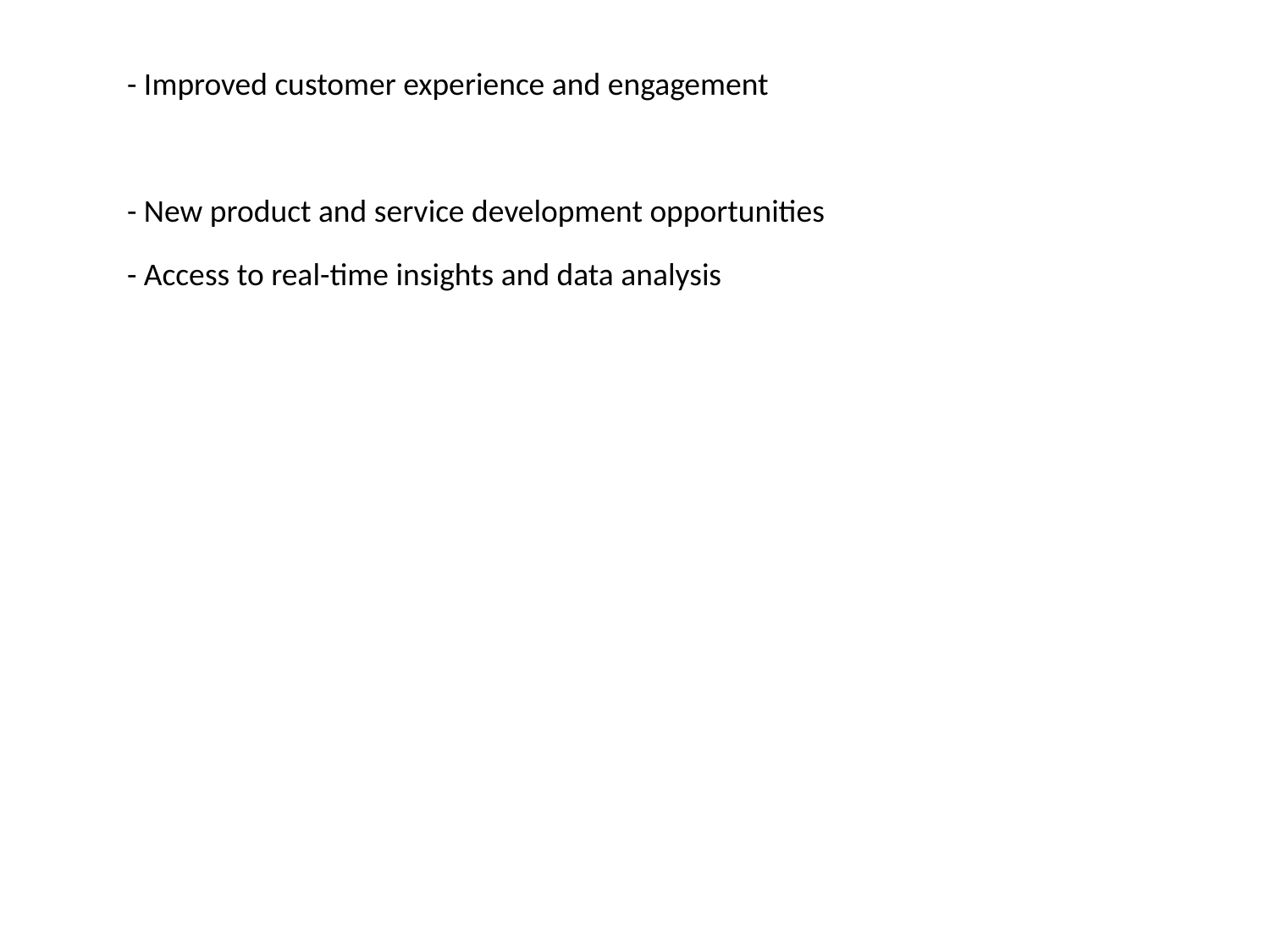

#
- Improved customer experience and engagement
- New product and service development opportunities
- Access to real-time insights and data analysis